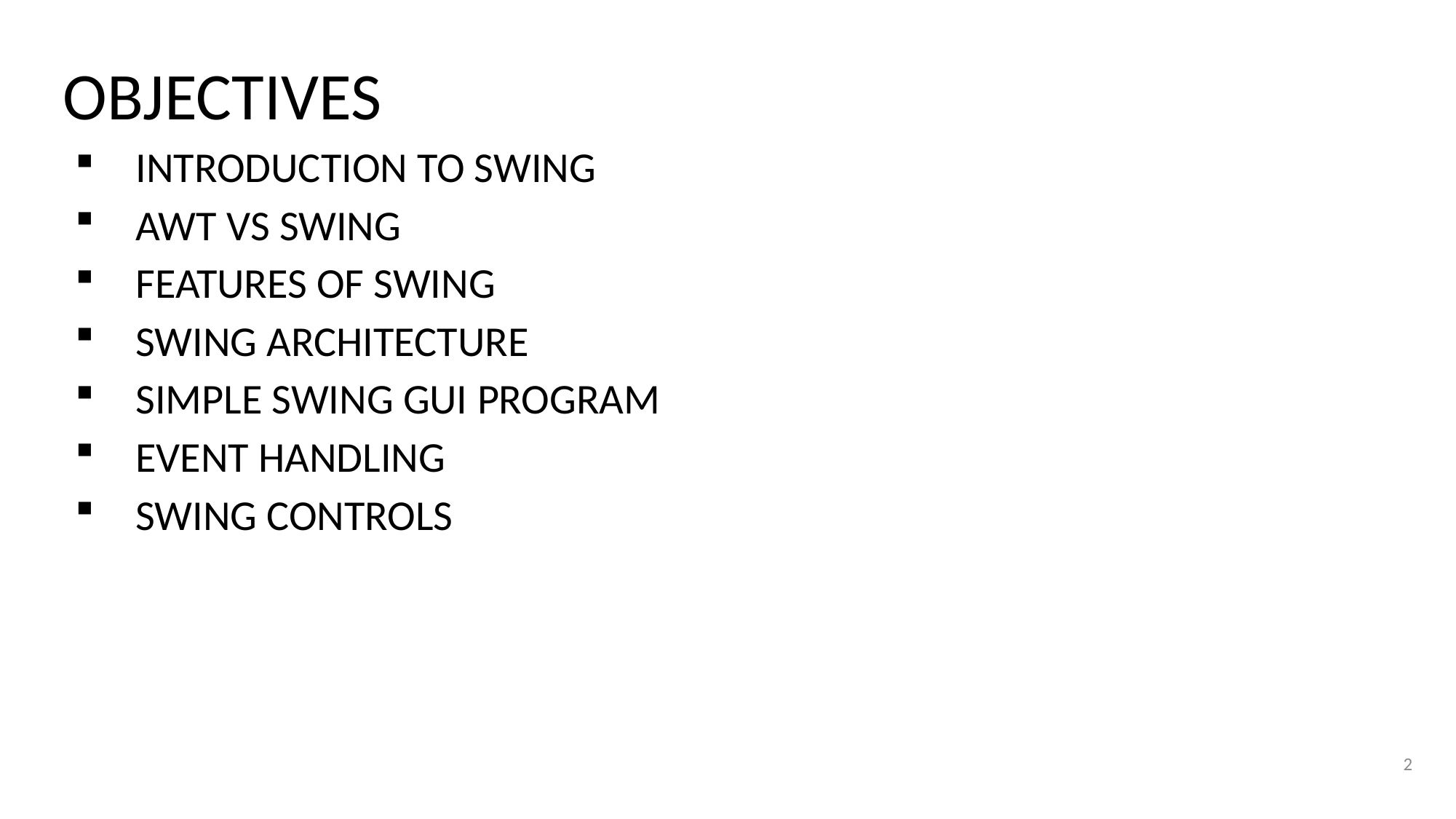

# OBJECTIVES
INTRODUCTION TO SWING
AWT VS SWING
FEATURES OF SWING
SWING ARCHITECTURE
SIMPLE SWING GUI PROGRAM
EVENT HANDLING
SWING CONTROLS
2